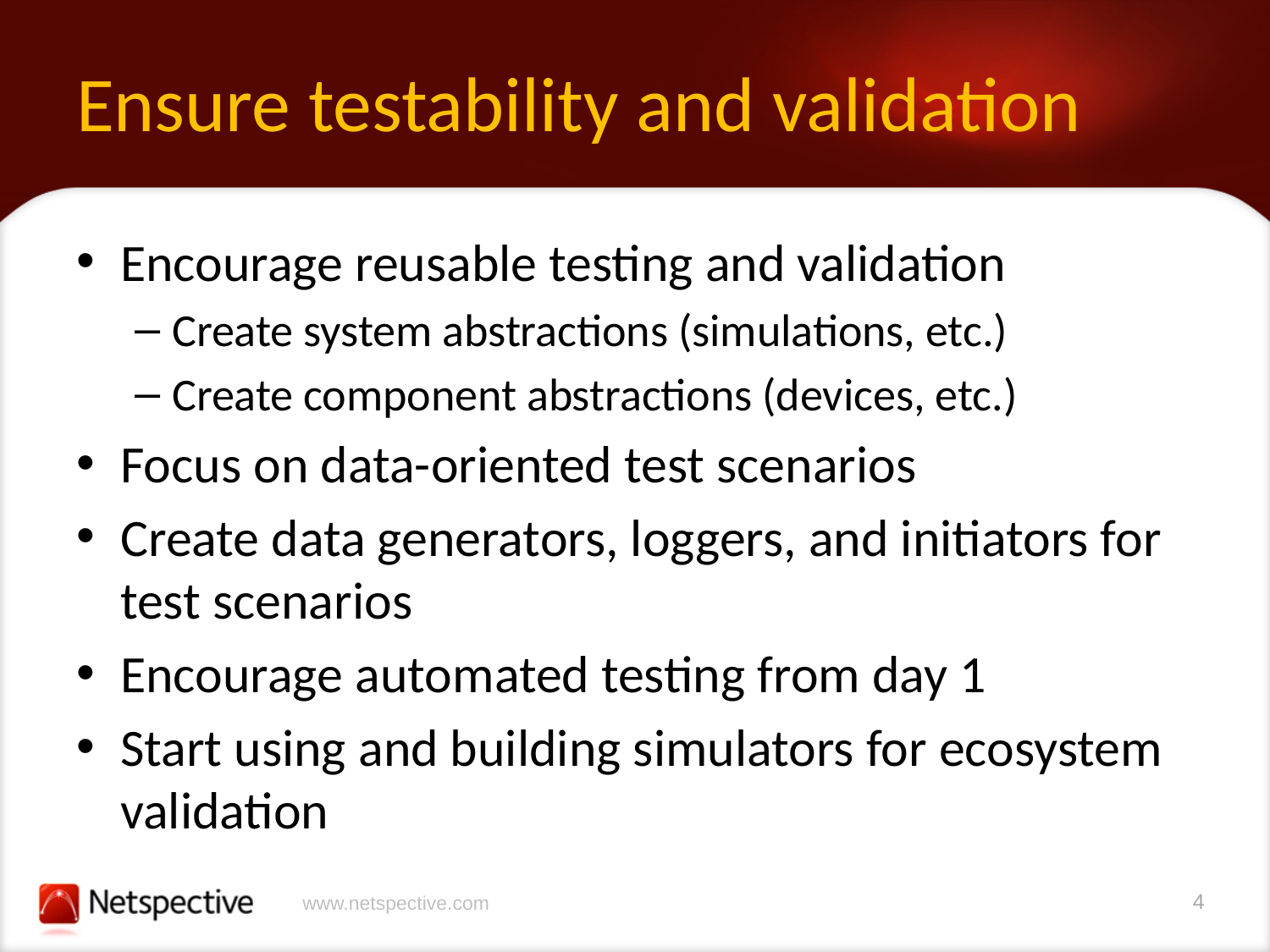

# Ensure testability and validation
Encourage reusable testing and validation
Create system abstractions (simulations, etc.)
Create component abstractions (devices, etc.)
Focus on data-oriented test scenarios
Create data generators, loggers, and initiators for test scenarios
Encourage automated testing from day 1
Start using and building simulators for ecosystem validation